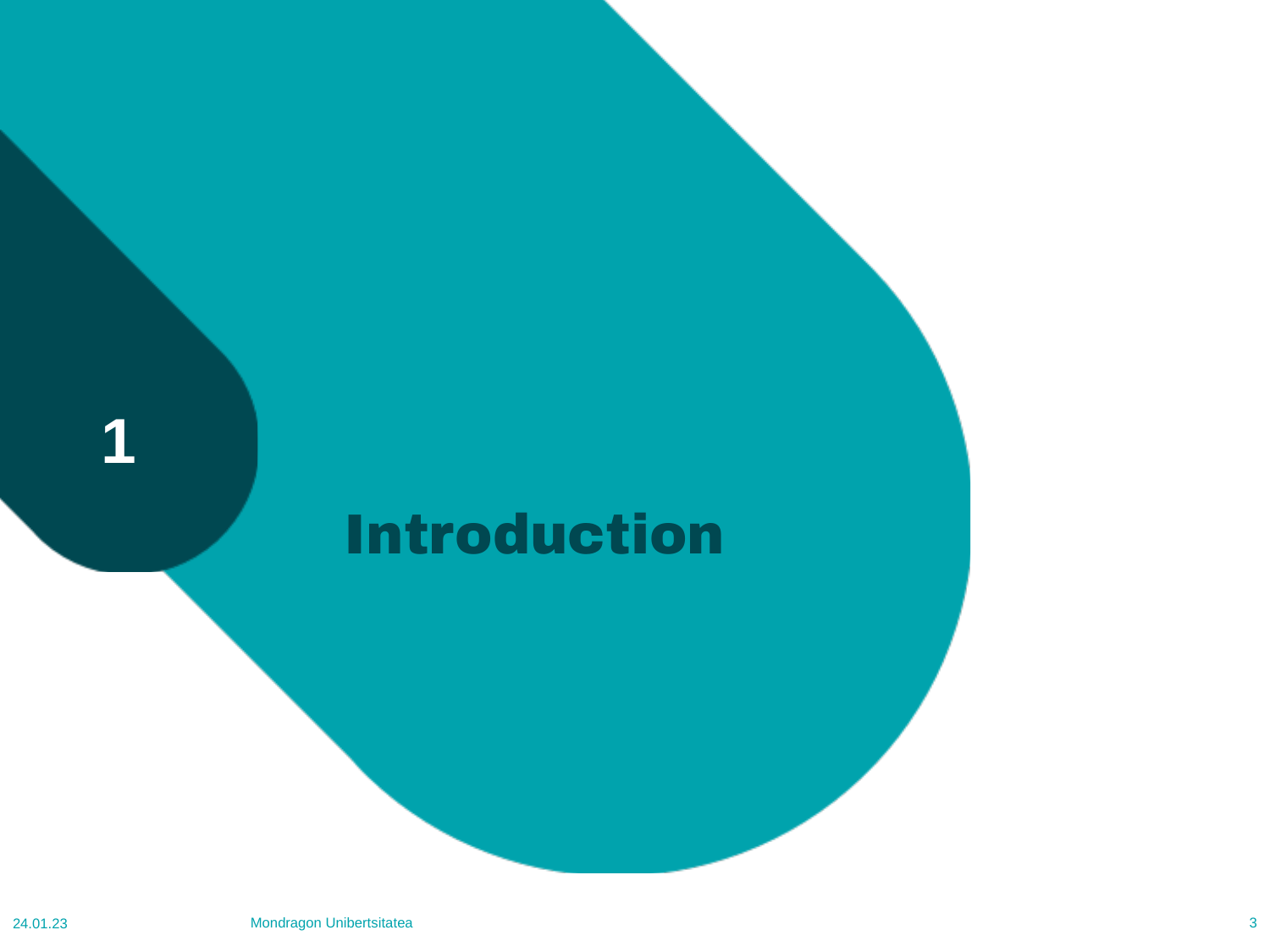

# Introduction
1

Mondragon Unibertsitatea
3
24.01.23